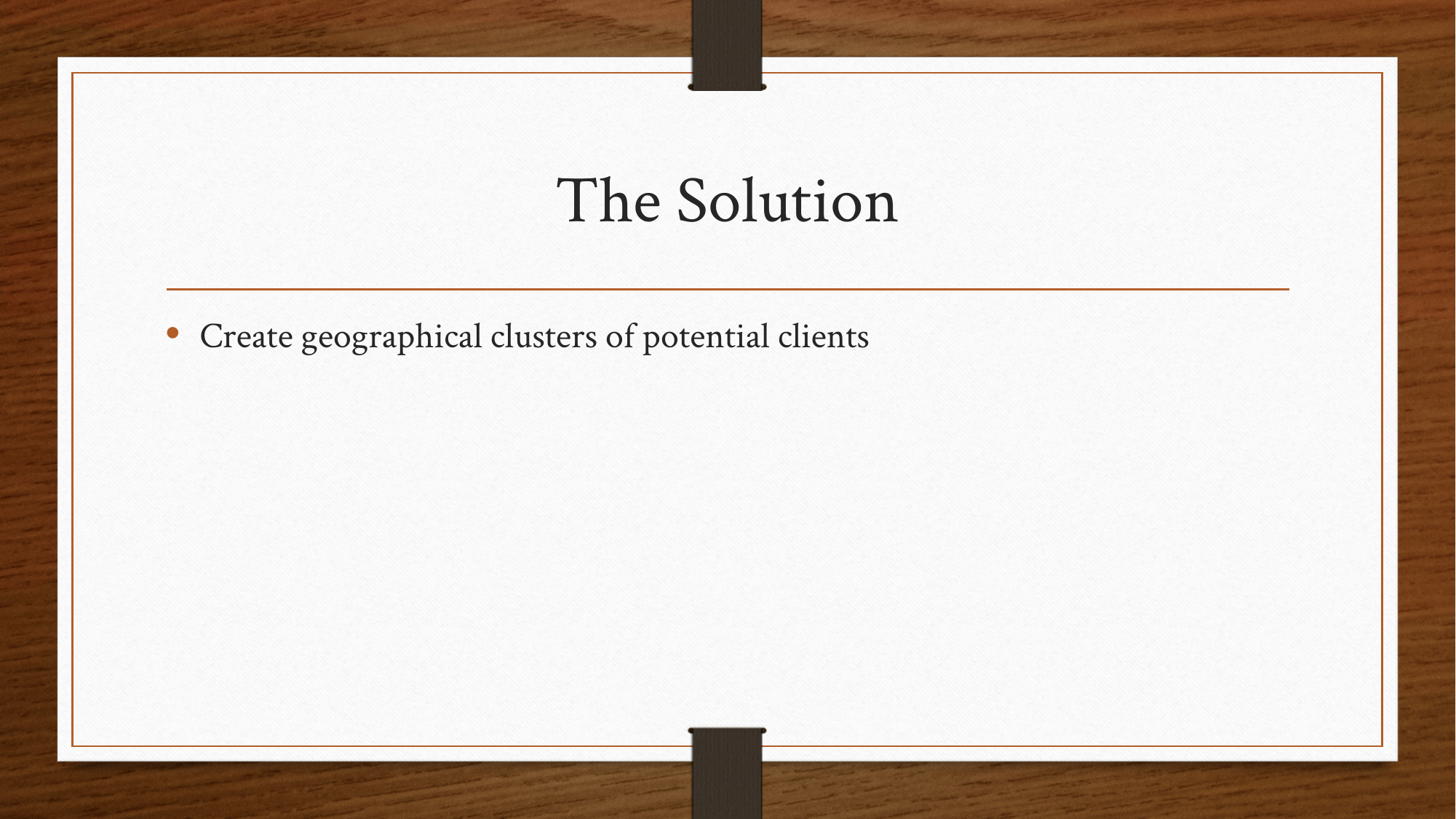

# The Solution
Create geographical clusters of potential clients